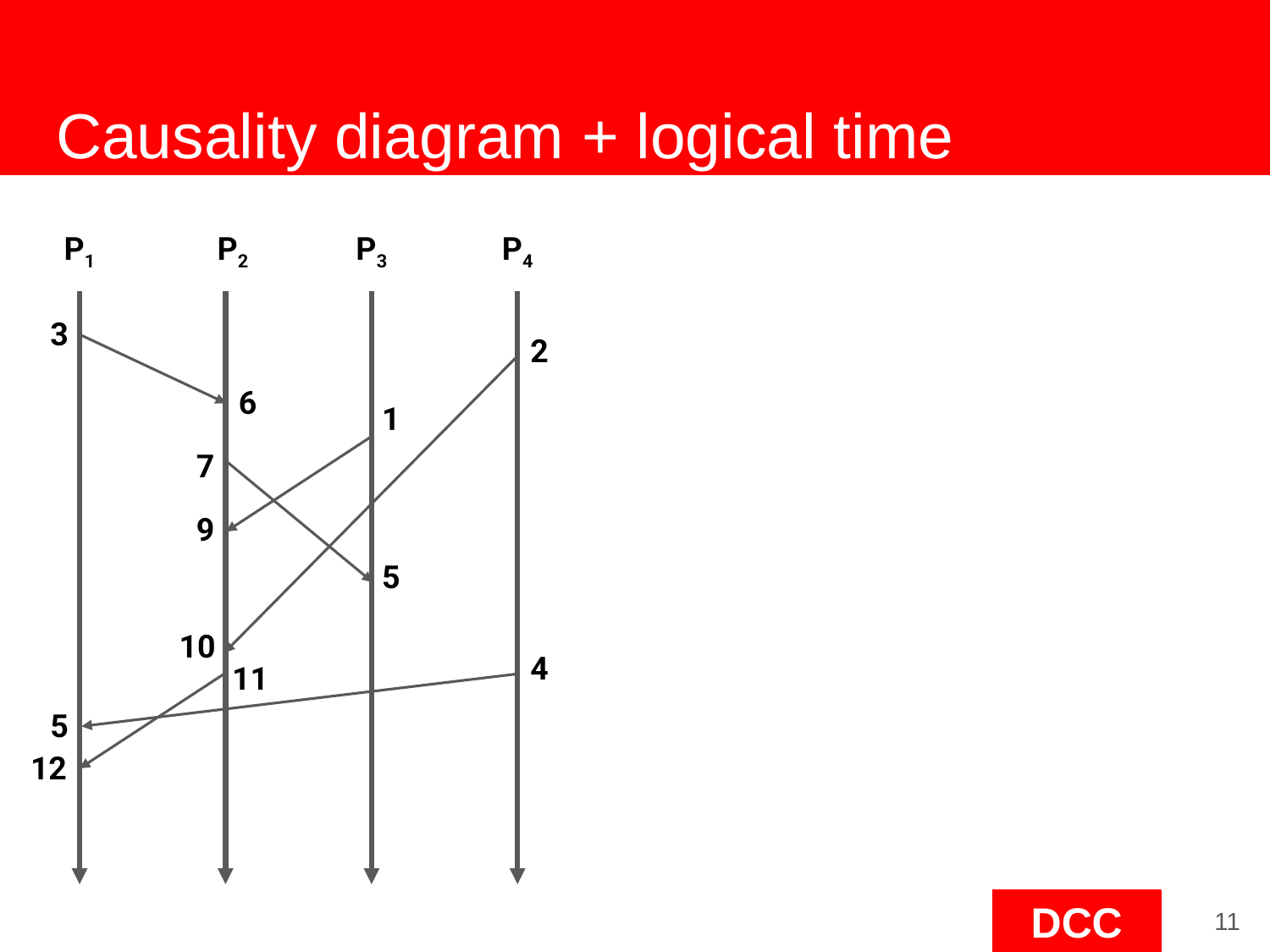

# Causality diagram + logical time
P3
P4
P1
P2
3
2

6
1
7
9
5
10
4
11
5
12
11